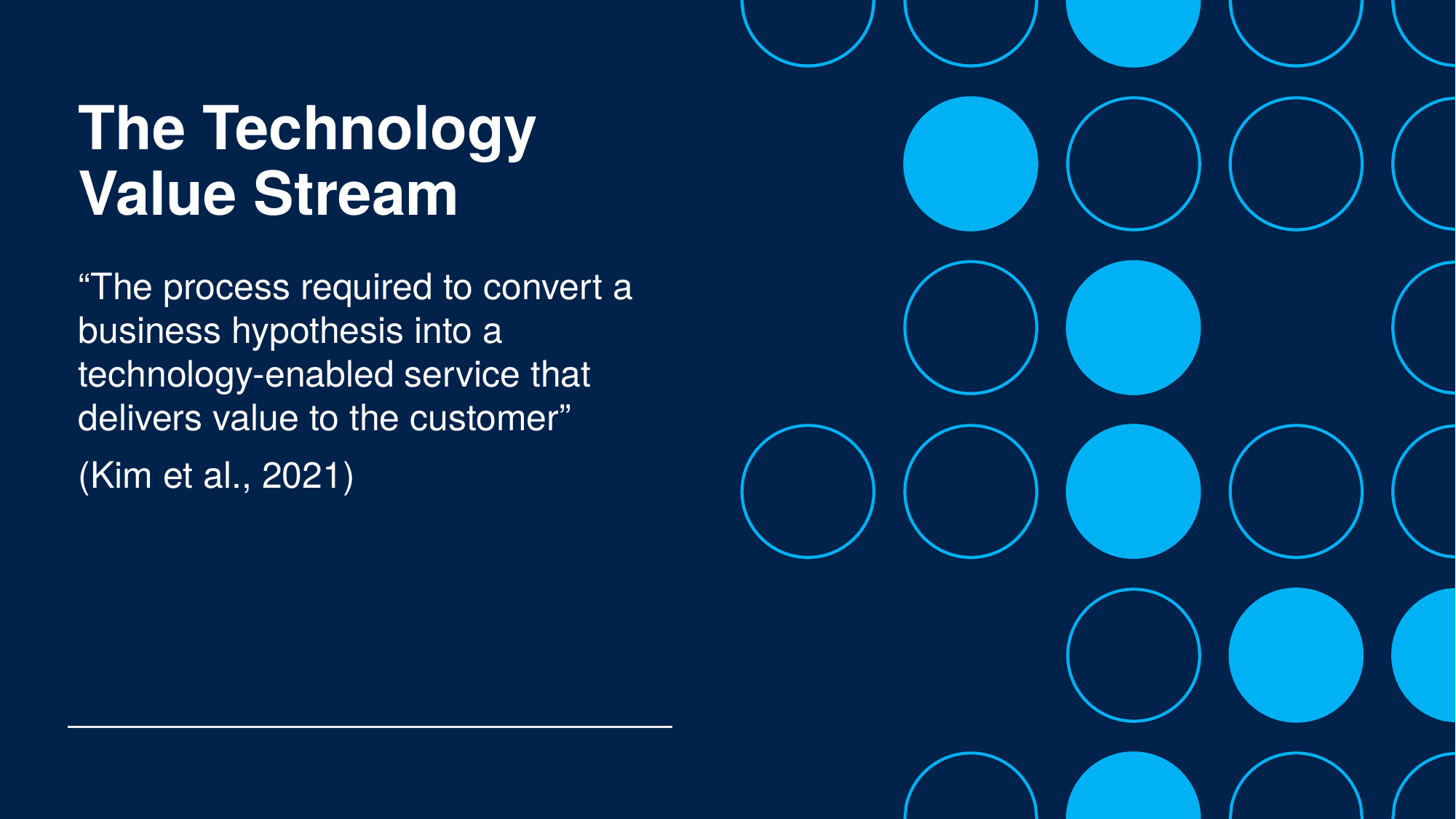

# The Technology Value Stream
“The process required to convert a business hypothesis into a technology-enabled service that delivers value to the customer”
(Kim et al., 2021)